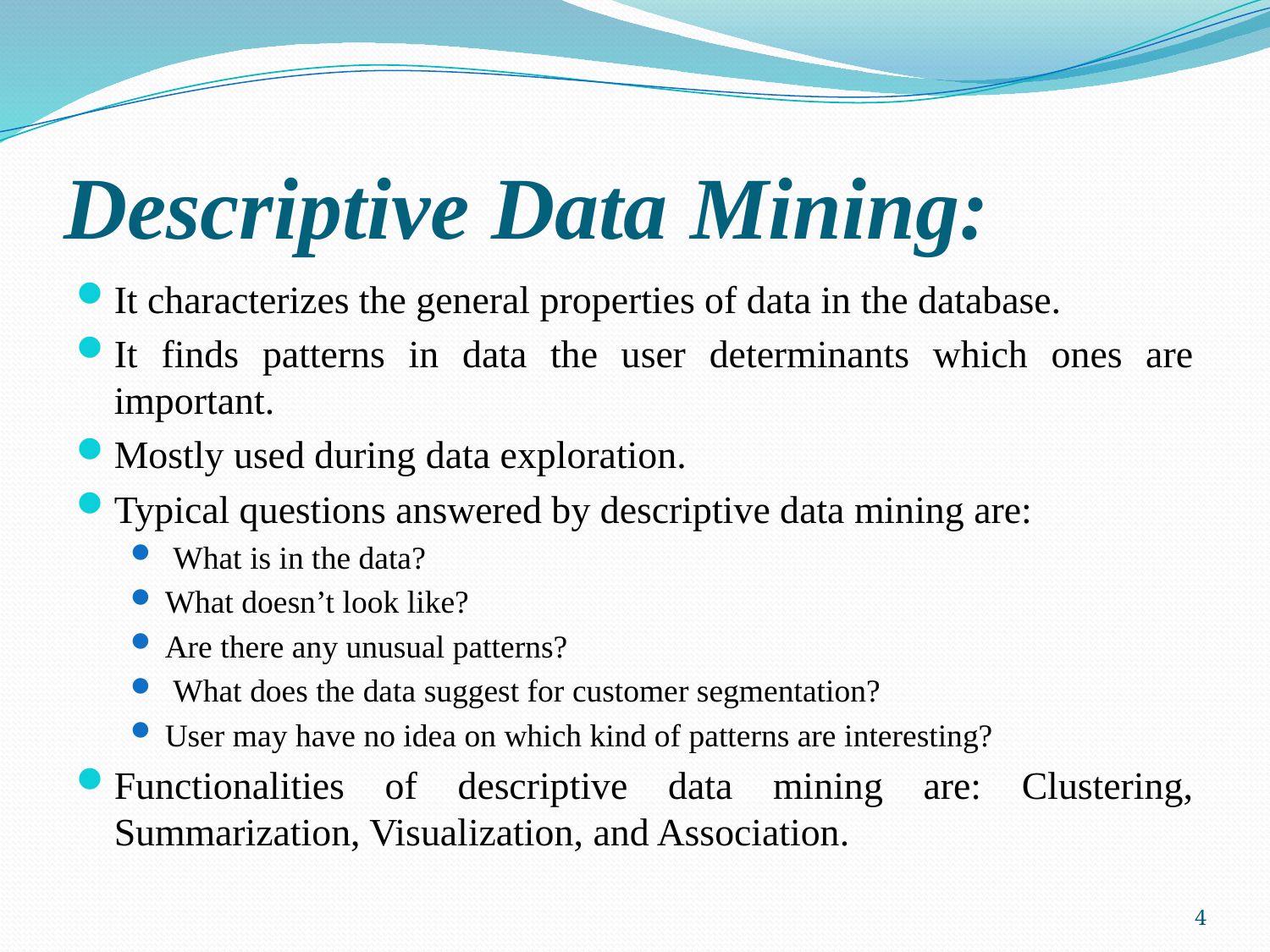

# Descriptive Data Mining:
It characterizes the general properties of data in the database.
It finds patterns in data the user determinants which ones are important.
Mostly used during data exploration.
Typical questions answered by descriptive data mining are:
 What is in the data?
What doesn’t look like?
Are there any unusual patterns?
 What does the data suggest for customer segmentation?
User may have no idea on which kind of patterns are interesting?
Functionalities of descriptive data mining are: Clustering, Summarization, Visualization, and Association.

4